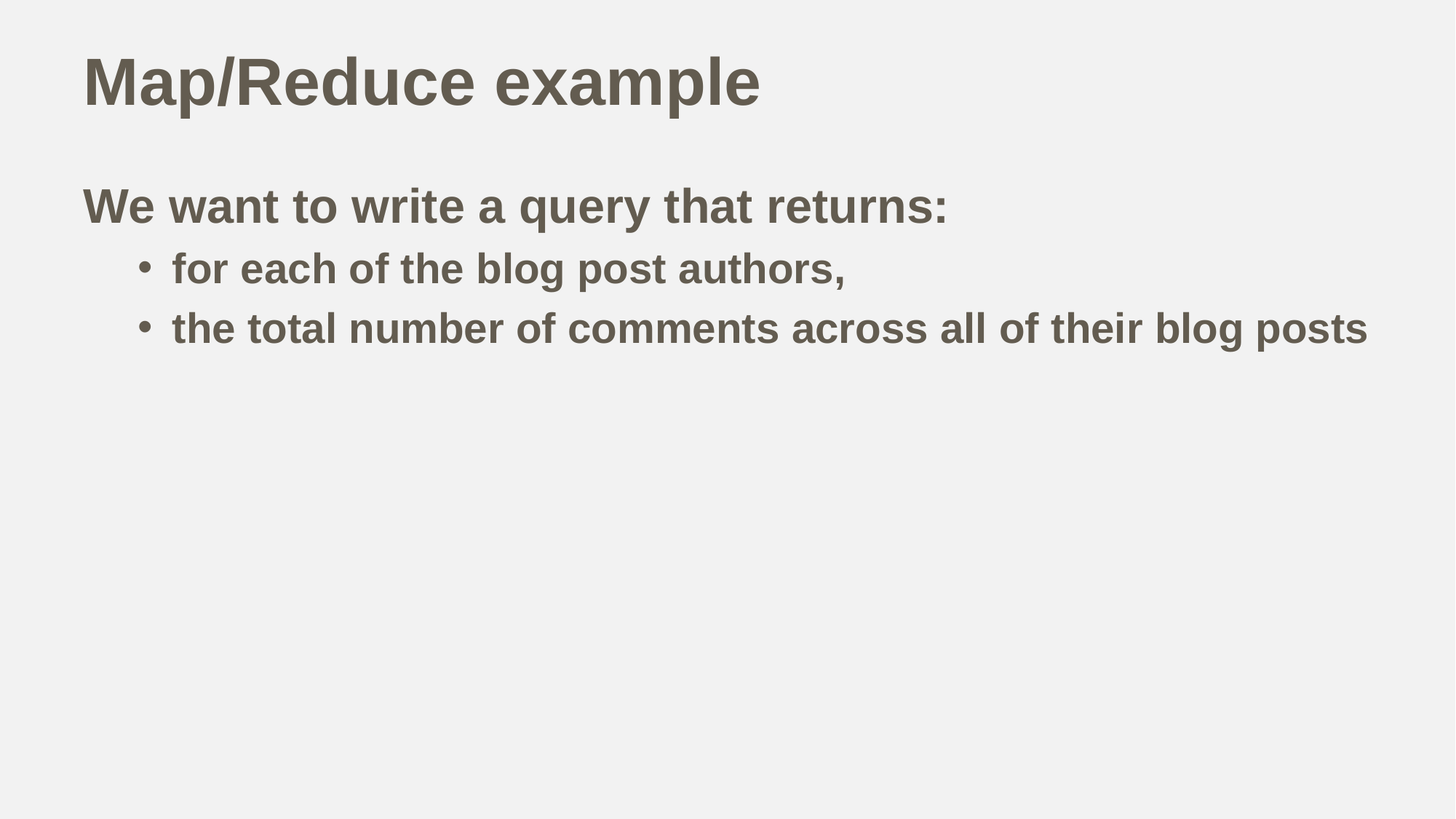

# Map/Reduce example
We want to write a query that returns:
for each of the blog post authors,
the total number of comments across all of their blog posts